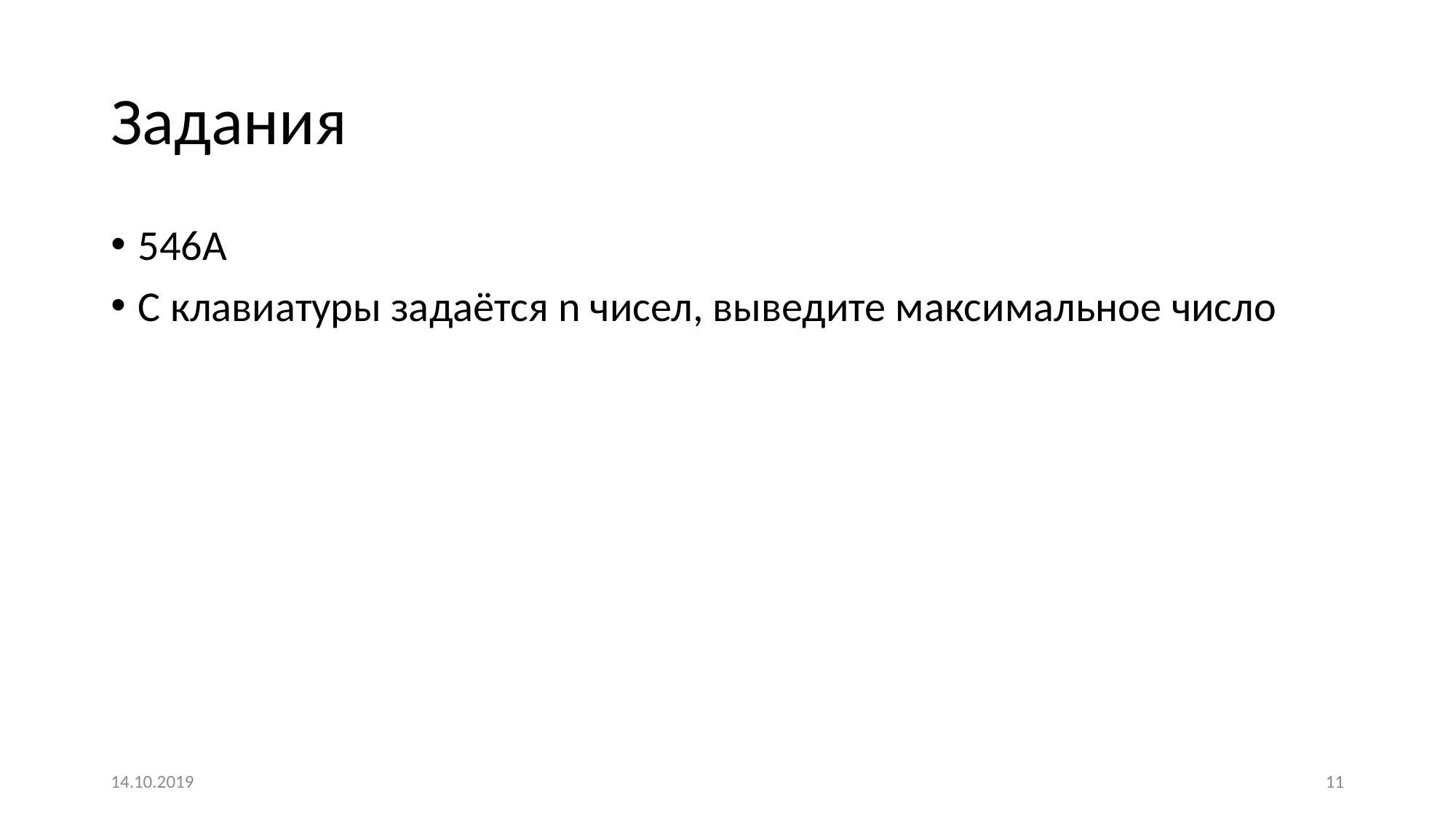

# Задания
546A
С клавиатуры задаётся n чисел, выведите максимальное число

14.10.2019
11